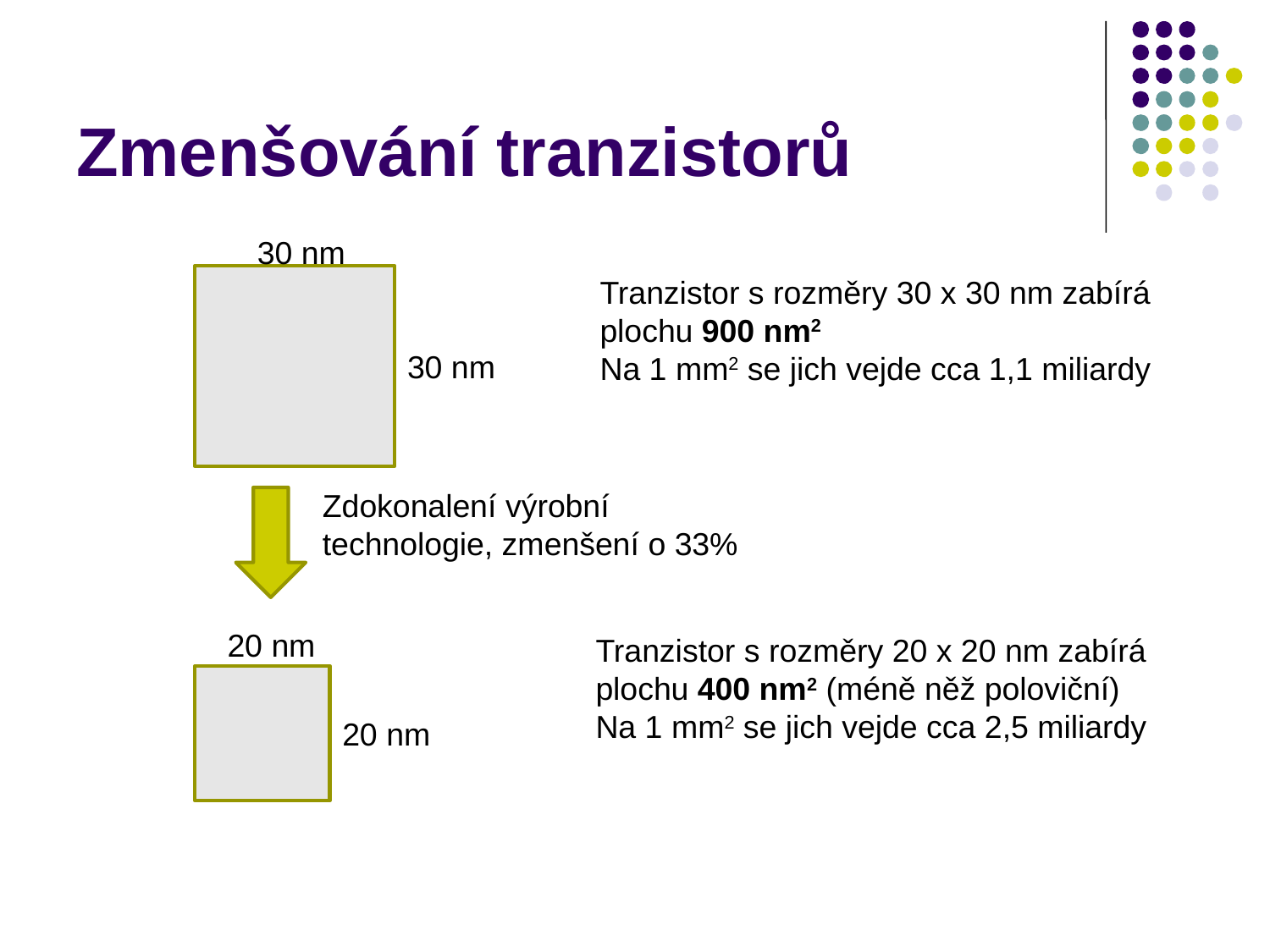

# Zmenšování tranzistorů
30 nm

Tranzistor s rozměry 30 x 30 nm zabírá plochu 900 nm2
Na 1 mm2 se jich vejde cca 1,1 miliardy
30 nm
Zdokonalení výrobní technologie, zmenšení o 33%

20 nm
Tranzistor s rozměry 20 x 20 nm zabírá plochu 400 nm2 (méně něž poloviční)
Na 1 mm2 se jich vejde cca 2,5 miliardy

20 nm